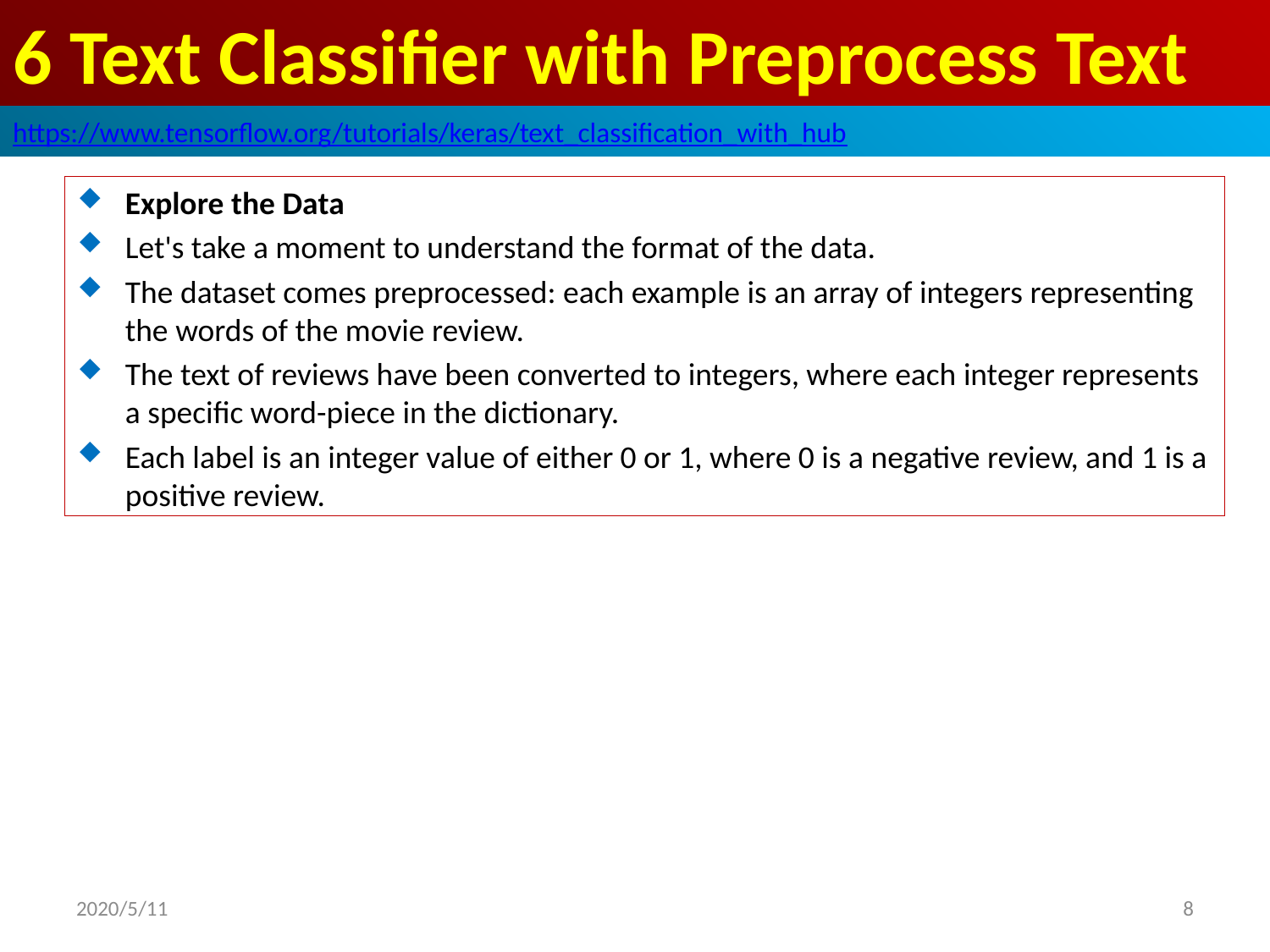

# 6 Text Classifier with Preprocess Text
https://www.tensorflow.org/tutorials/keras/text_classification_with_hub
Explore the Data
Let's take a moment to understand the format of the data.
The dataset comes preprocessed: each example is an array of integers representing the words of the movie review.
The text of reviews have been converted to integers, where each integer represents a specific word-piece in the dictionary.
Each label is an integer value of either 0 or 1, where 0 is a negative review, and 1 is a positive review.
2020/5/11
8